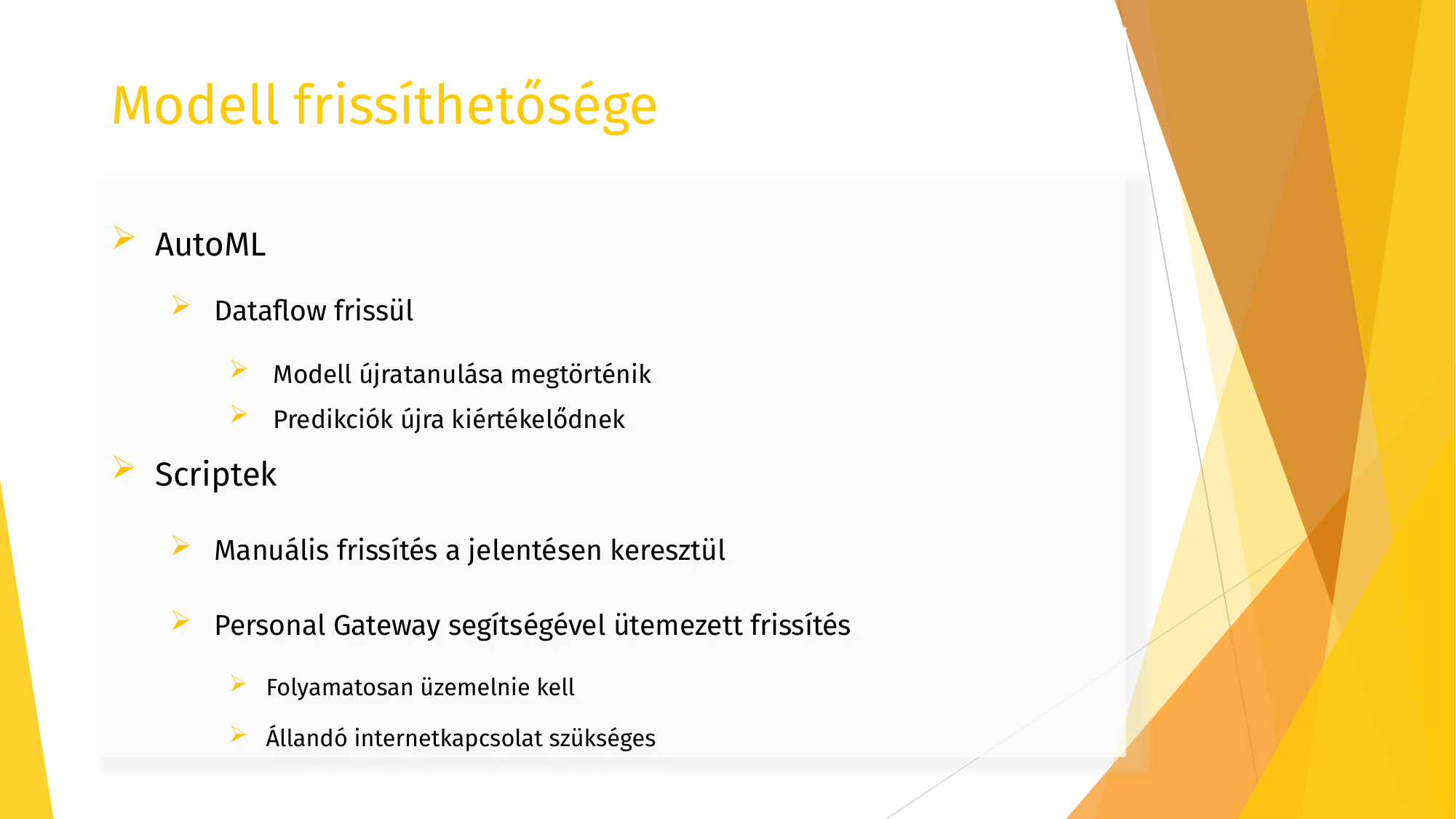

# Modell frissíthetősége

AutoML
Dataflow frissül
Modell újratanulása megtörténik
Predikciók újra kiértékelődnek
Scriptek
Manuális frissítés a jelentésen keresztül
Personal Gateway segítségével ütemezett frissítés
Folyamatosan üzemelnie kell
Állandó internetkapcsolat szükséges